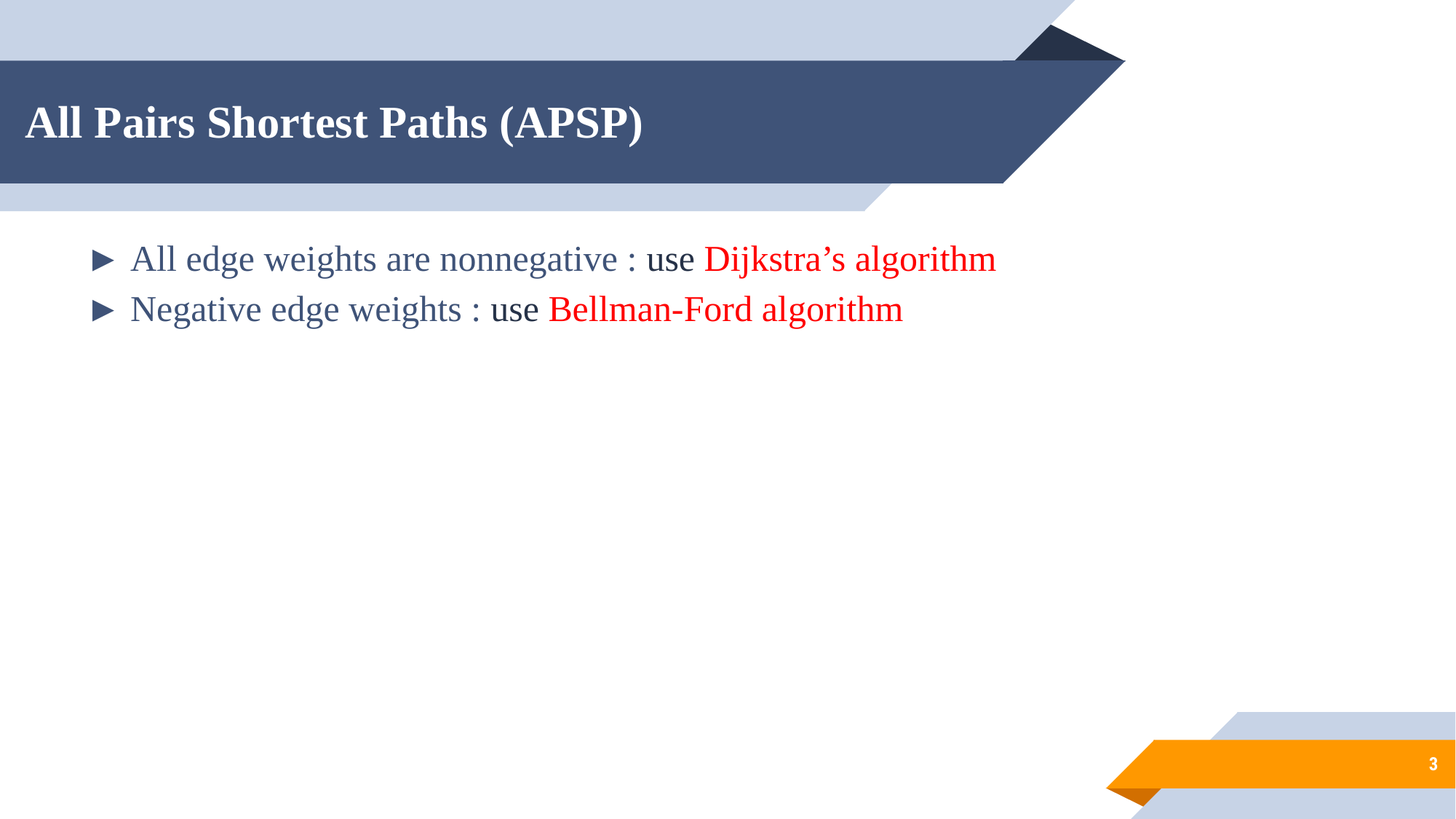

# All Pairs Shortest Paths (APSP)
► All edge weights are nonnegative : use Dijkstra’s algorithm
► Negative edge weights : use Bellman-Ford algorithm
3